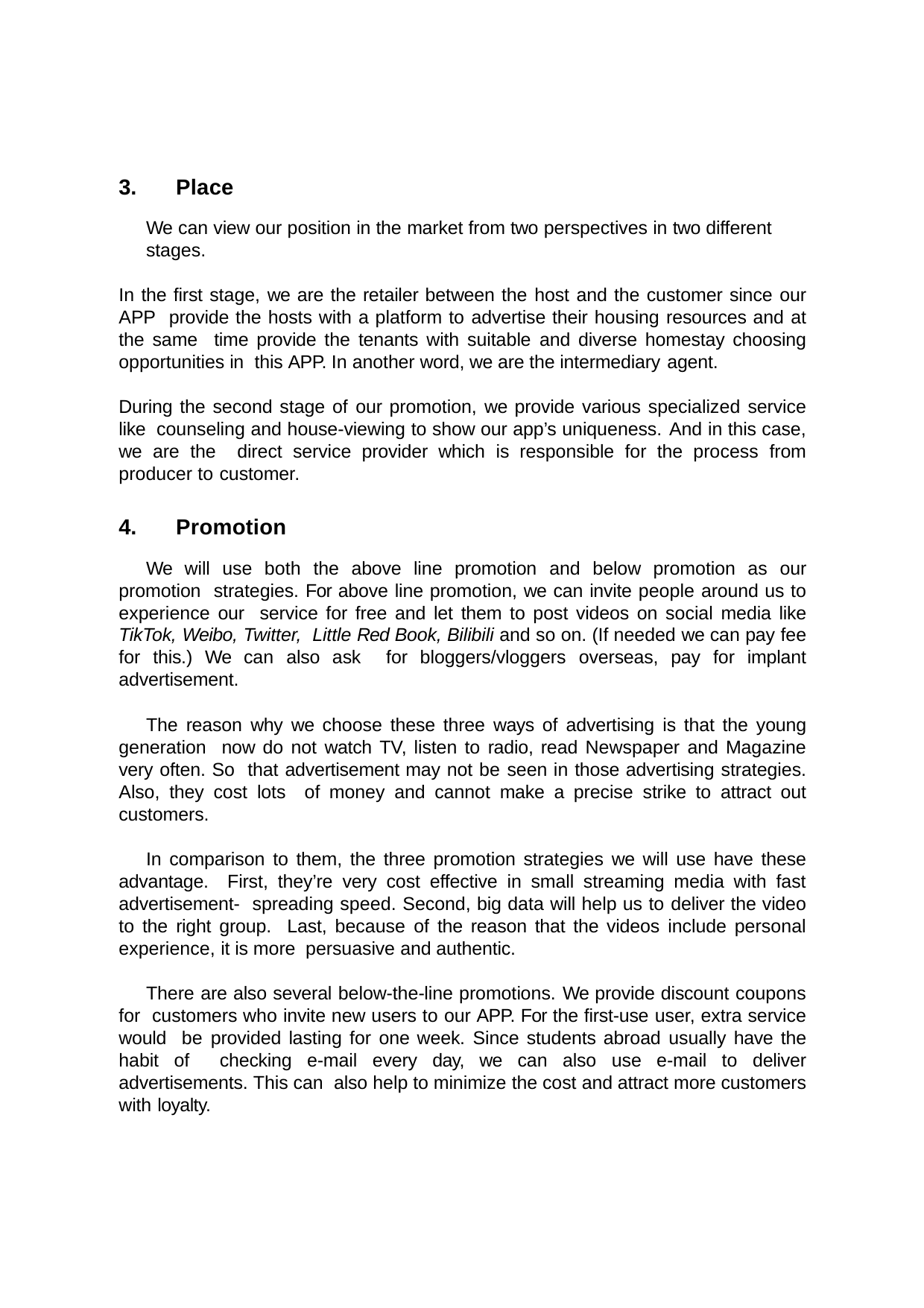

Place
We can view our position in the market from two perspectives in two different stages.
In the first stage, we are the retailer between the host and the customer since our APP  provide the hosts with a platform to advertise their housing resources and at the same  time provide the tenants with suitable and diverse homestay choosing opportunities in  this APP. In another word, we are the intermediary agent.
During the second stage of our promotion, we provide various specialized service like  counseling and house-viewing to show our app’s uniqueness. And in this case, we are the  direct service provider which is responsible for the process from producer to customer.

Promotion
We will use both the above line promotion and below promotion as our promotion  strategies. For above line promotion, we can invite people around us to experience our  service for free and let them to post videos on social media like TikTok, Weibo, Twitter,  Little Red Book, Bilibili and so on. (If needed we can pay fee for this.) We can also ask  for bloggers/vloggers overseas, pay for implant advertisement.
The reason why we choose these three ways of advertising is that the young generation  now do not watch TV, listen to radio, read Newspaper and Magazine very often. So  that advertisement may not be seen in those advertising strategies. Also, they cost lots  of money and cannot make a precise strike to attract out customers.
In comparison to them, the three promotion strategies we will use have these advantage.  First, they’re very cost effective in small streaming media with fast advertisement-  spreading speed. Second, big data will help us to deliver the video to the right group.  Last, because of the reason that the videos include personal experience, it is more  persuasive and authentic.
There are also several below-the-line promotions. We provide discount coupons for  customers who invite new users to our APP. For the first-use user, extra service would  be provided lasting for one week. Since students abroad usually have the habit of  checking e-mail every day, we can also use e-mail to deliver advertisements. This can  also help to minimize the cost and attract more customers with loyalty.